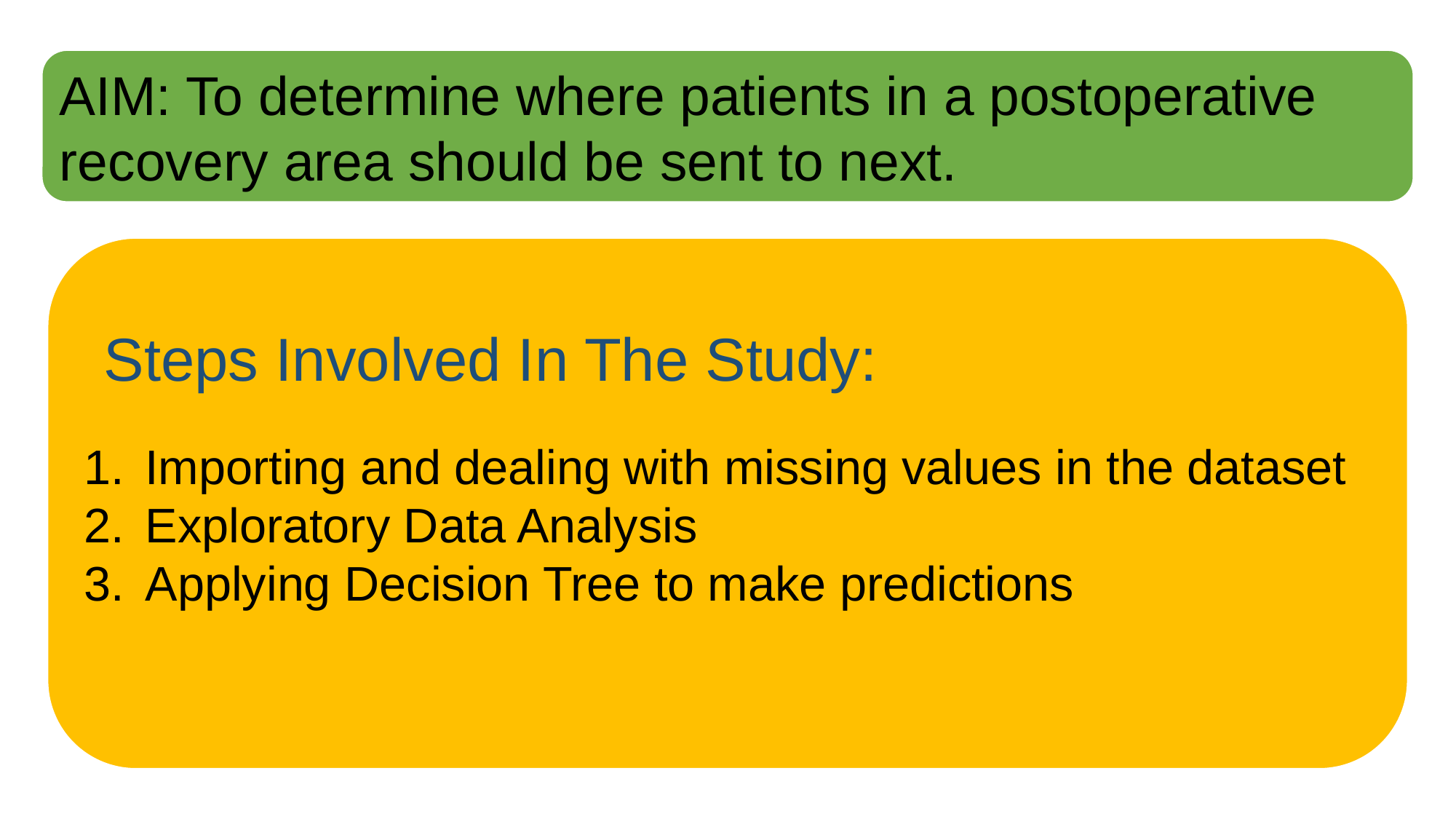

AIM: To determine where patients in a postoperative recovery area should be sent to next.

Importing and dealing with missing values in the dataset
Exploratory Data Analysis
Applying Decision Tree to make predictions

Steps Involved In The Study: